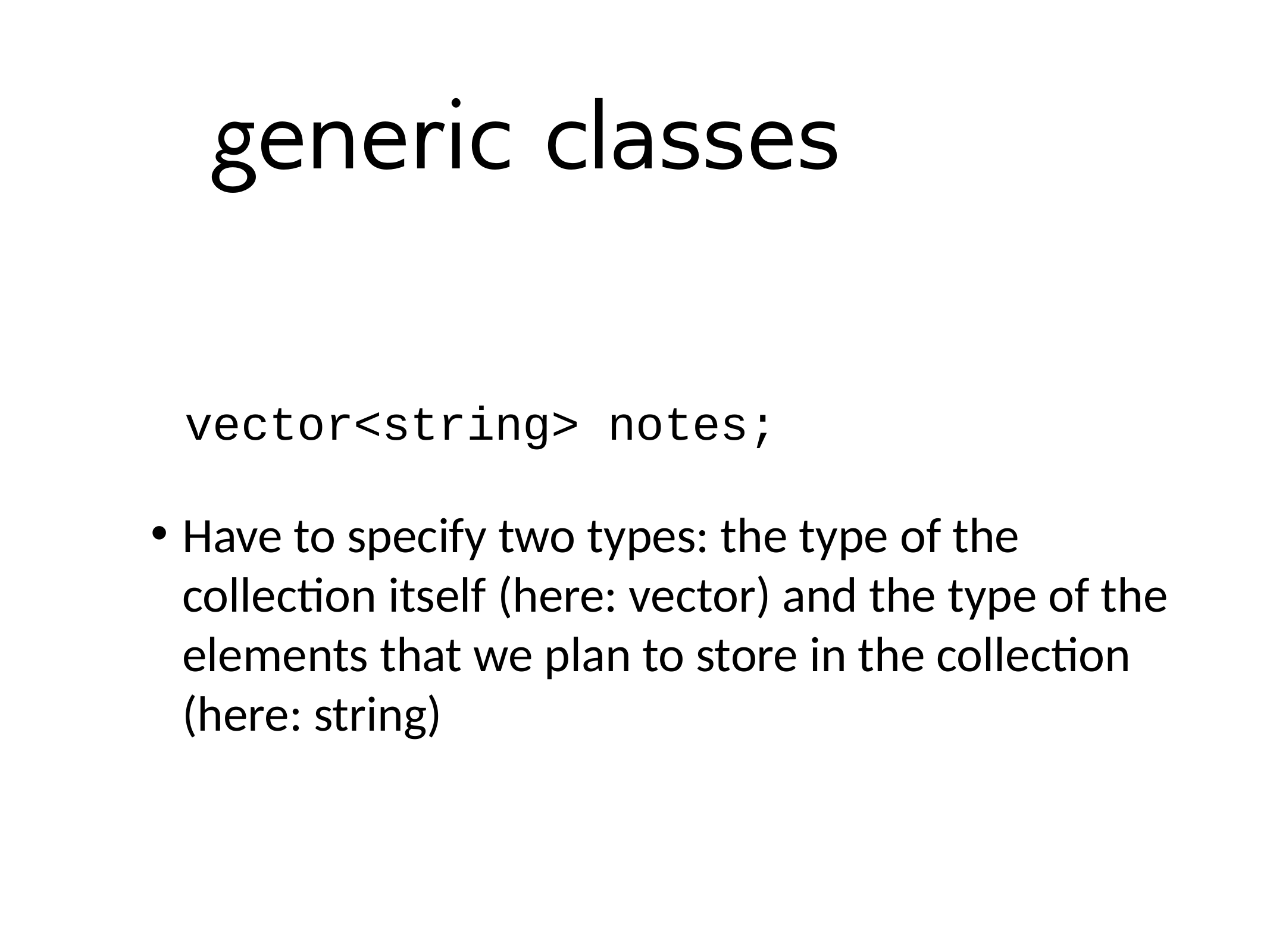

# generic classes
vector<string> notes;

Have to specify two types: the type of the collection itself (here: vector) and the type of the elements that we plan to store in the collection (here: string)